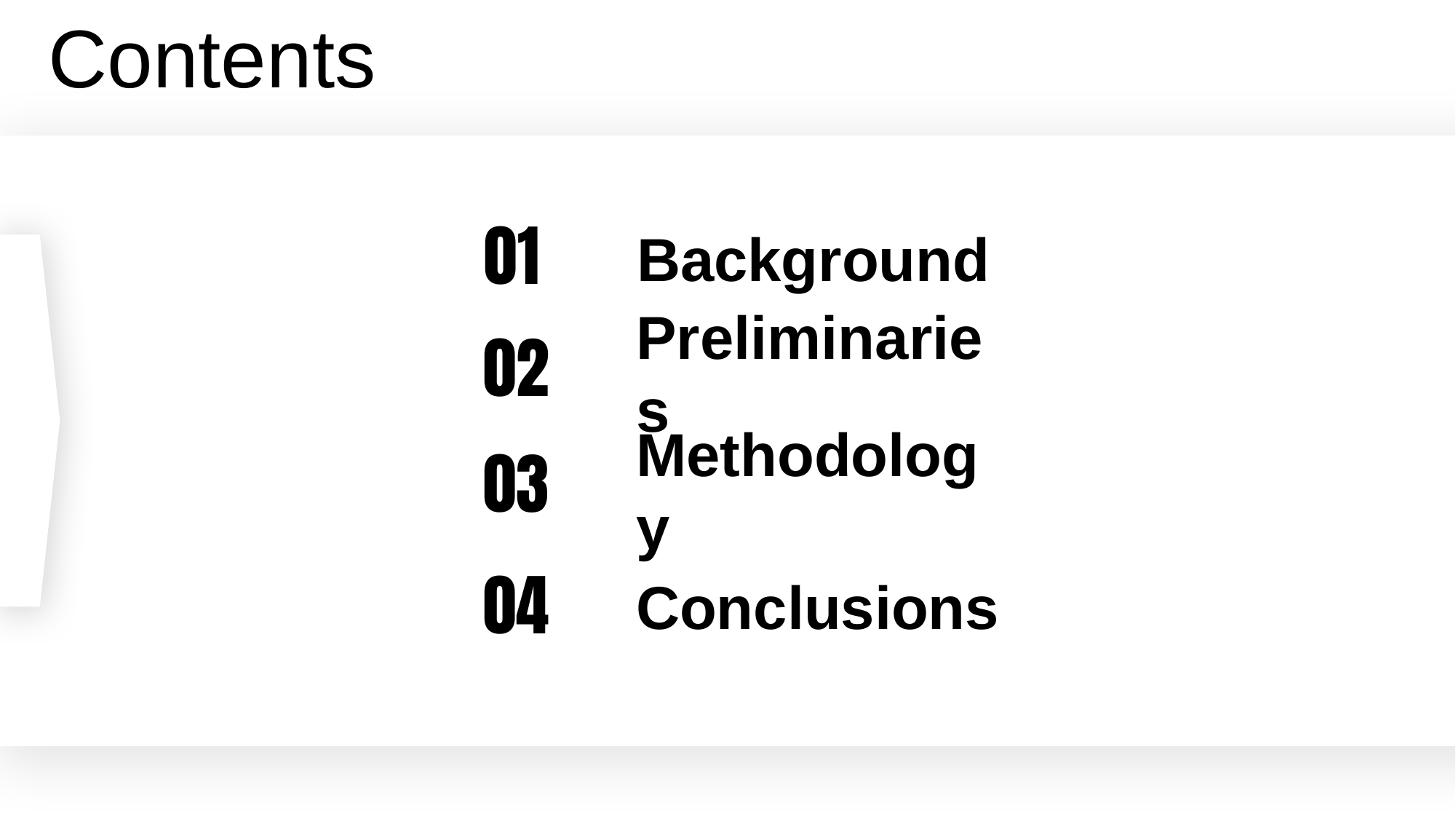

Contents

01
Background

02
Preliminaries
03
Methodology
04
Conclusions